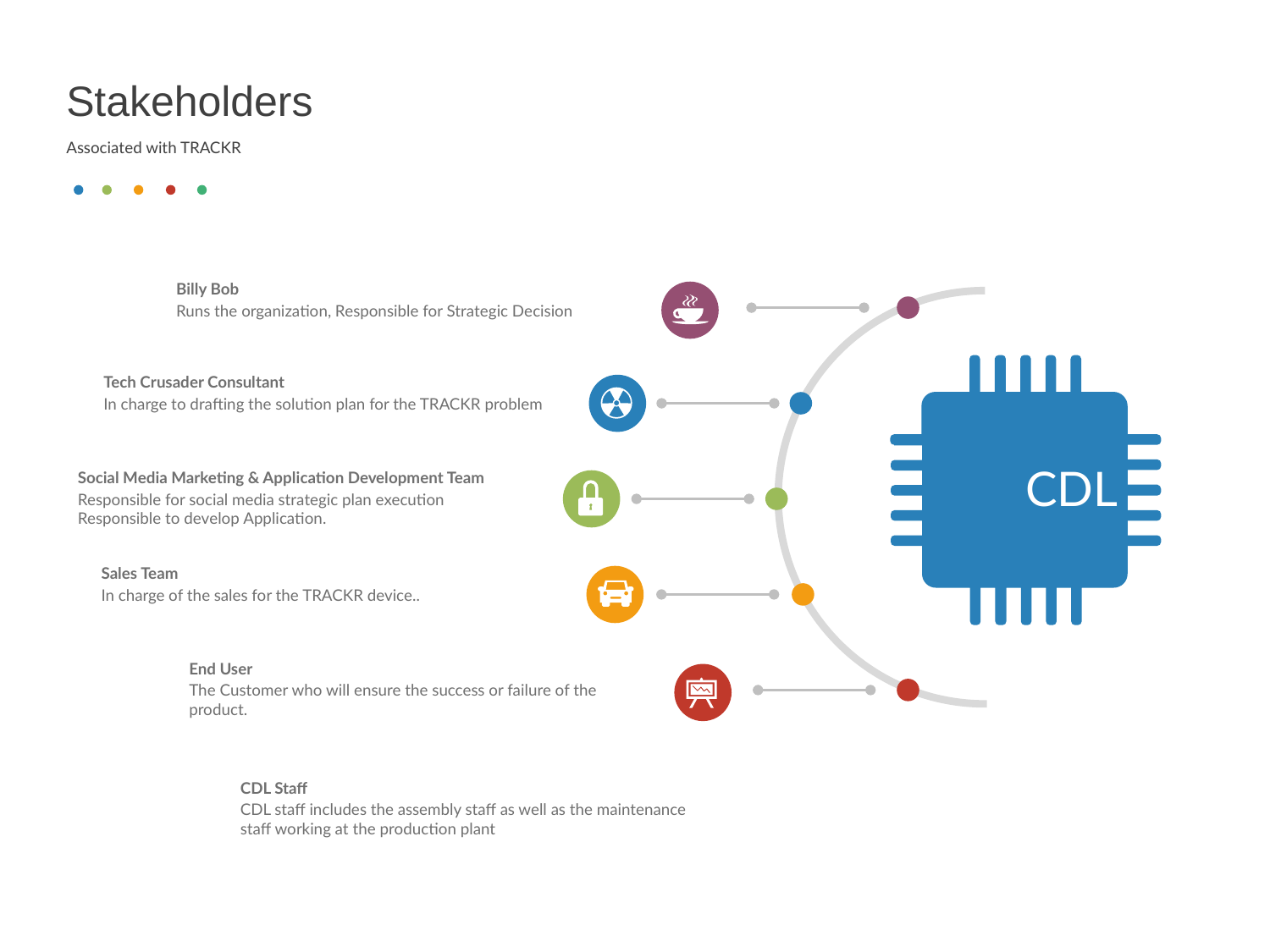

# Stakeholders
Associated with TRACKR
Billy Bob
Runs the organization, Responsible for Strategic Decision

	CDL
Tech Crusader Consultant
In charge to drafting the solution plan for the TRACKR problem

Social Media Marketing & Application Development Team
Responsible for social media strategic plan execution
Responsible to develop Application.

Sales Team
In charge of the sales for the TRACKR device..

End User
The Customer who will ensure the success or failure of the product.

CDL Staff
CDL staff includes the assembly staff as well as the maintenance staff working at the production plant